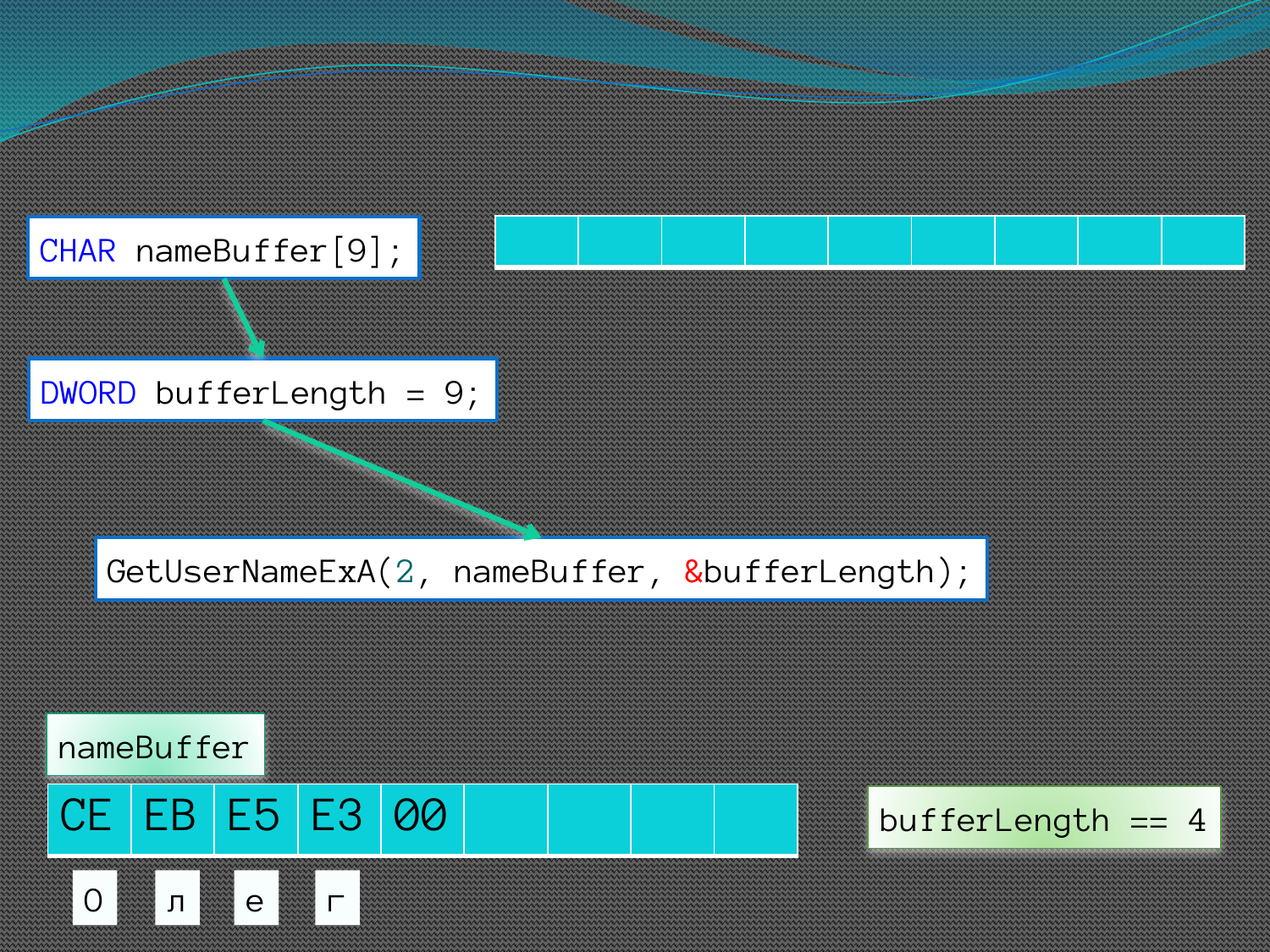

CHAR nameBuffer[9];
|  |  |  |  |  |  |  |  |  |
| --- | --- | --- | --- | --- | --- | --- | --- | --- |
DWORD bufferLength = 9;
GetUserNameExA(2, nameBuffer, &bufferLength);
nameBuffer
| CE | EB | E5 | E3 | 00 |  |  |  |  |
| --- | --- | --- | --- | --- | --- | --- | --- | --- |
bufferLength == 4
О
л
е
г